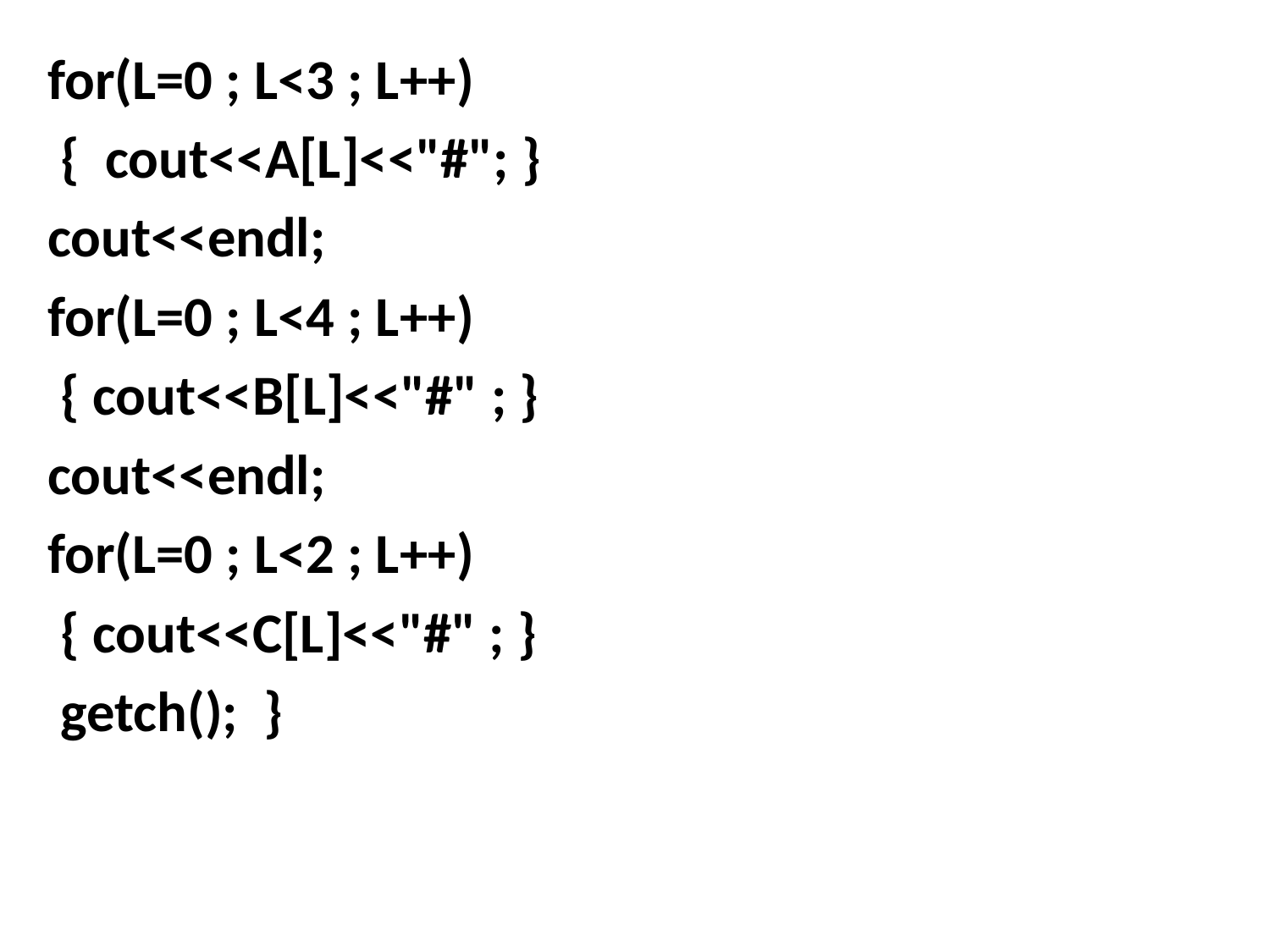

for(L=0 ; L<3 ; L++)
 {  cout<<A[L]<<"#"; }
cout<<endl;
for(L=0 ; L<4 ; L++)
 { cout<<B[L]<<"#" ; }
cout<<endl;
for(L=0 ; L<2 ; L++)
 { cout<<C[L]<<"#" ; }
 getch();  }